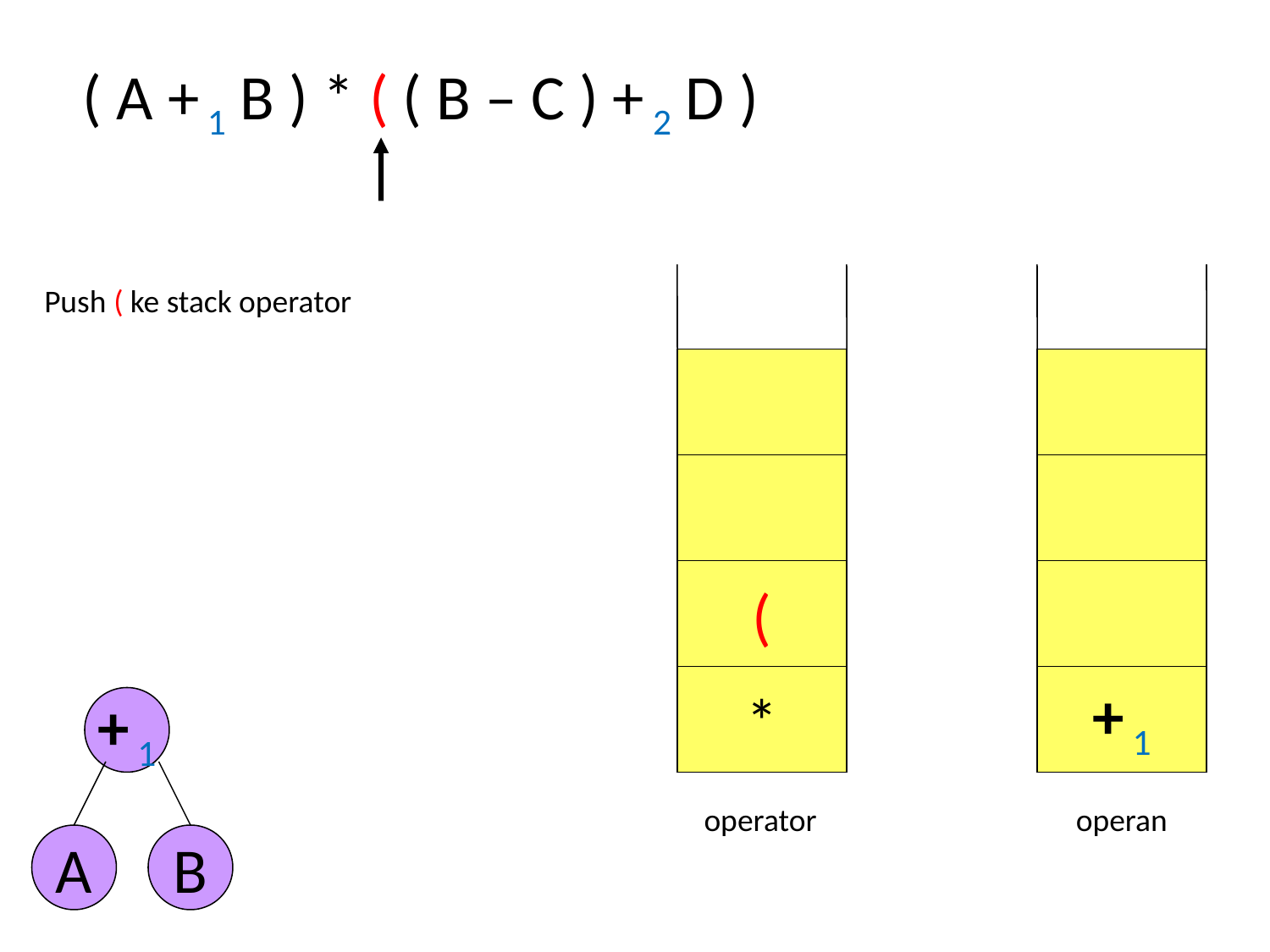

( A + 1 B ) * ( ( B – C ) + 2 D )

Push ( ke stack operator

(

*
+ 1
+ 1

A
B
operator
operan